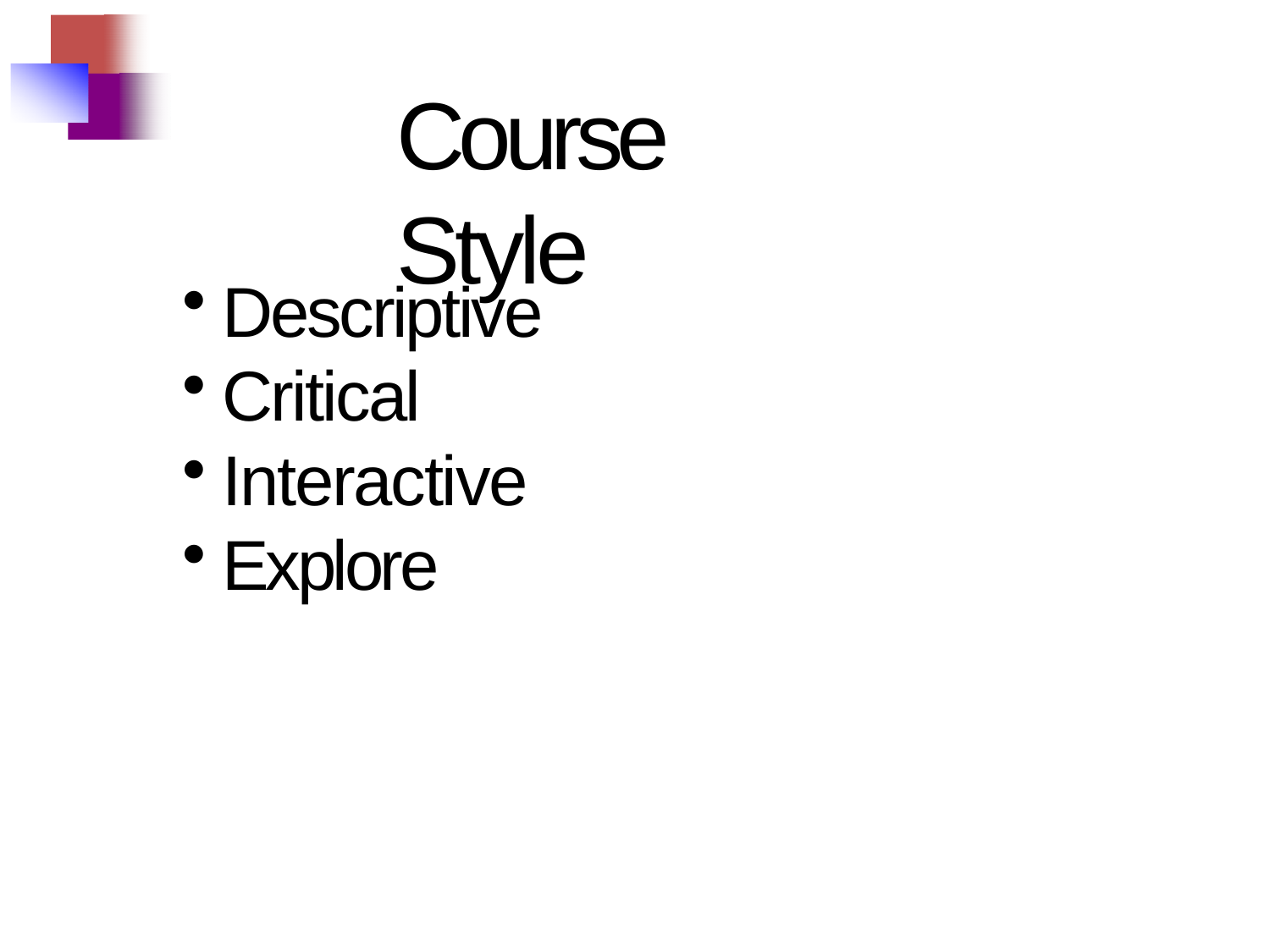

# Course Style

Descriptive
Critical
Interactive
Explore